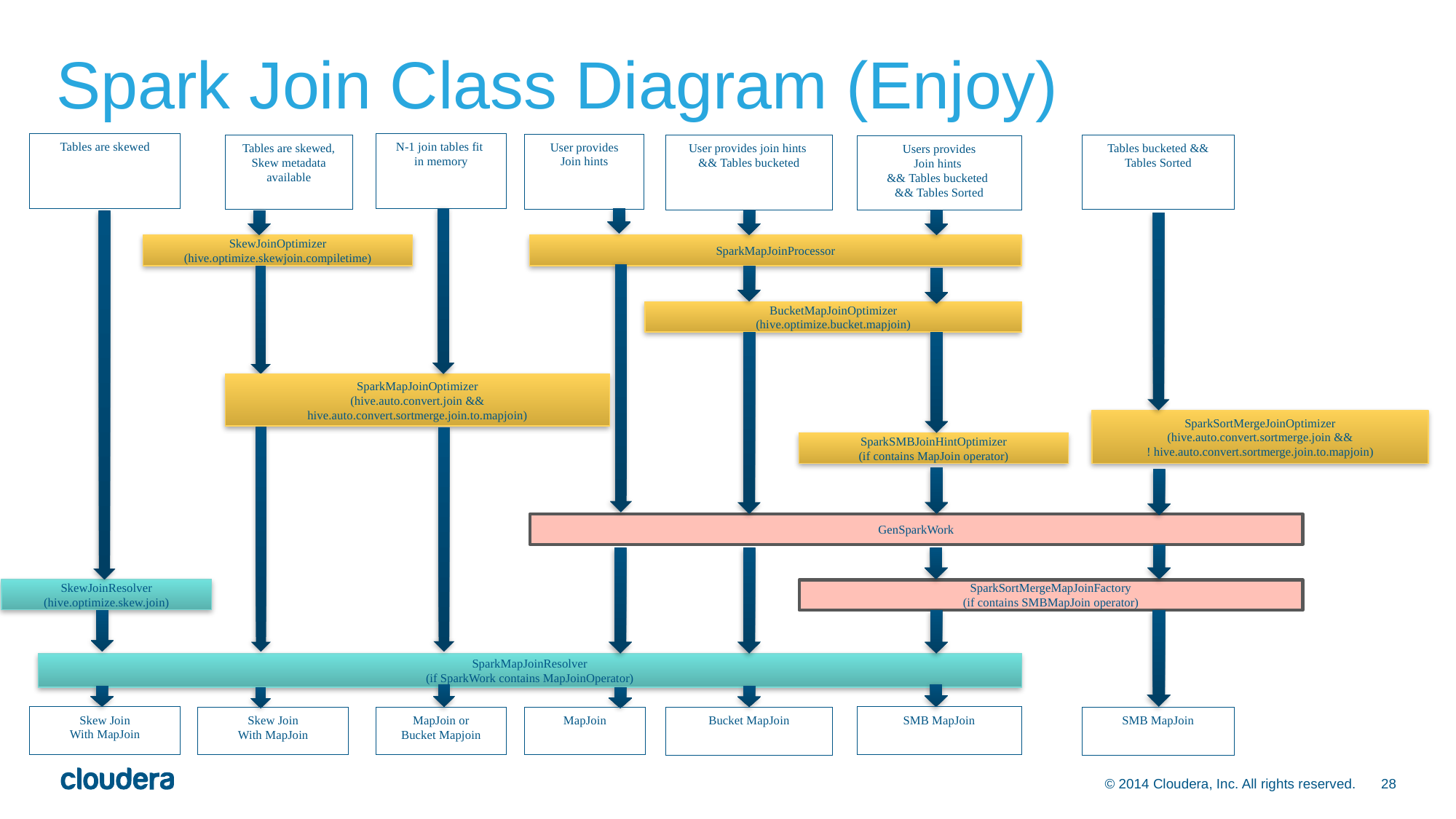

# Spark Join Class Diagram (Enjoy)
Tables are skewed
N-1 join tables fit
in memory
User provides
Join hints
Tables are skewed,
Skew metadata
available

Tables bucketed && Tables Sorted
User provides join hints
&& Tables bucketed
Users provides
Join hints
&& Tables bucketed
&& Tables Sorted

SkewJoinOptimizer
(hive.optimize.skewjoin.compiletime)
SparkMapJoinProcessor

BucketMapJoinOptimizer
(hive.optimize.bucket.mapjoin)

SparkMapJoinOptimizer
(hive.auto.convert.join &&
hive.auto.convert.sortmerge.join.to.mapjoin)
SparkSortMergeJoinOptimizer
(hive.auto.convert.sortmerge.join &&
! hive.auto.convert.sortmerge.join.to.mapjoin)

SparkSMBJoinHintOptimizer
(if contains MapJoin operator)

GenSparkWork

SkewJoinResolver
(hive.optimize.skew.join)
SparkSortMergeMapJoinFactory
(if contains SMBMapJoin operator)

SparkMapJoinResolver
(if SparkWork contains MapJoinOperator)

Skew Join
With MapJoin
SMB MapJoin
Skew Join
With MapJoin
MapJoin or
Bucket Mapjoin
MapJoin
SMB MapJoin
Bucket MapJoin